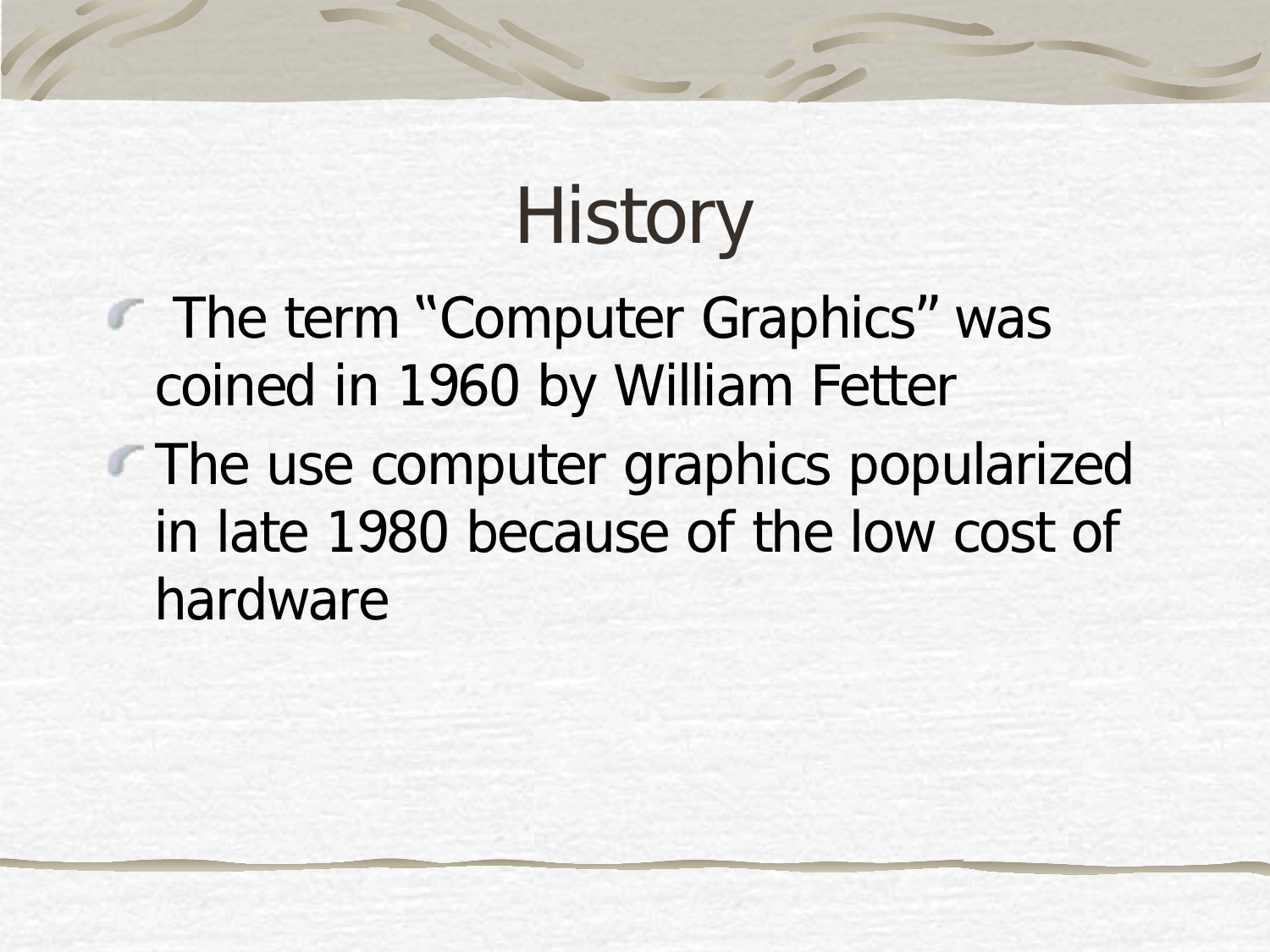

# History
 The term “Computer Graphics” was coined in 1960 by William Fetter
The use computer graphics popularized in late 1980 because of the low cost of hardware